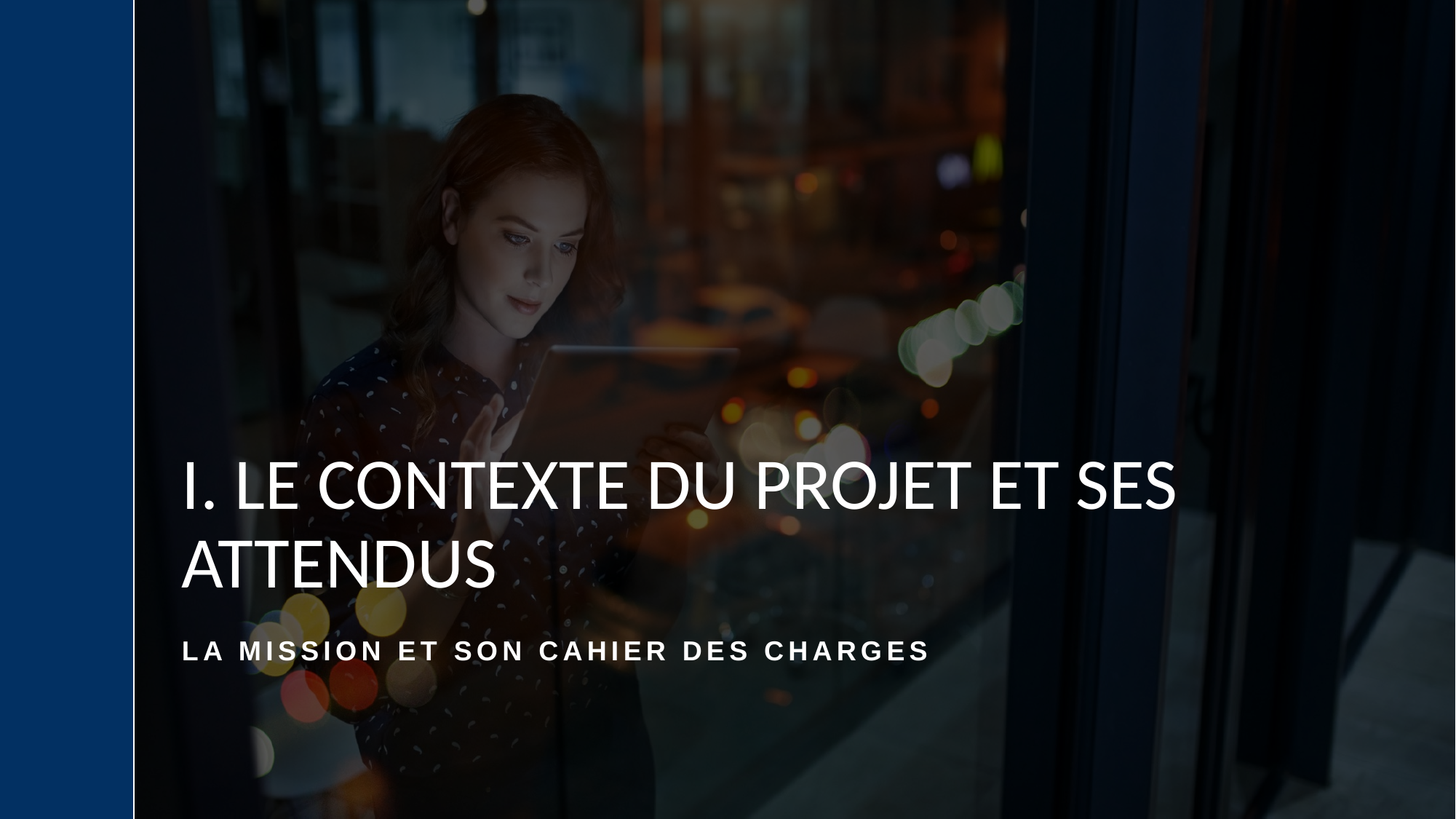

# I. Le contexte du projet et ses attendus
La mission et son cahier des charges